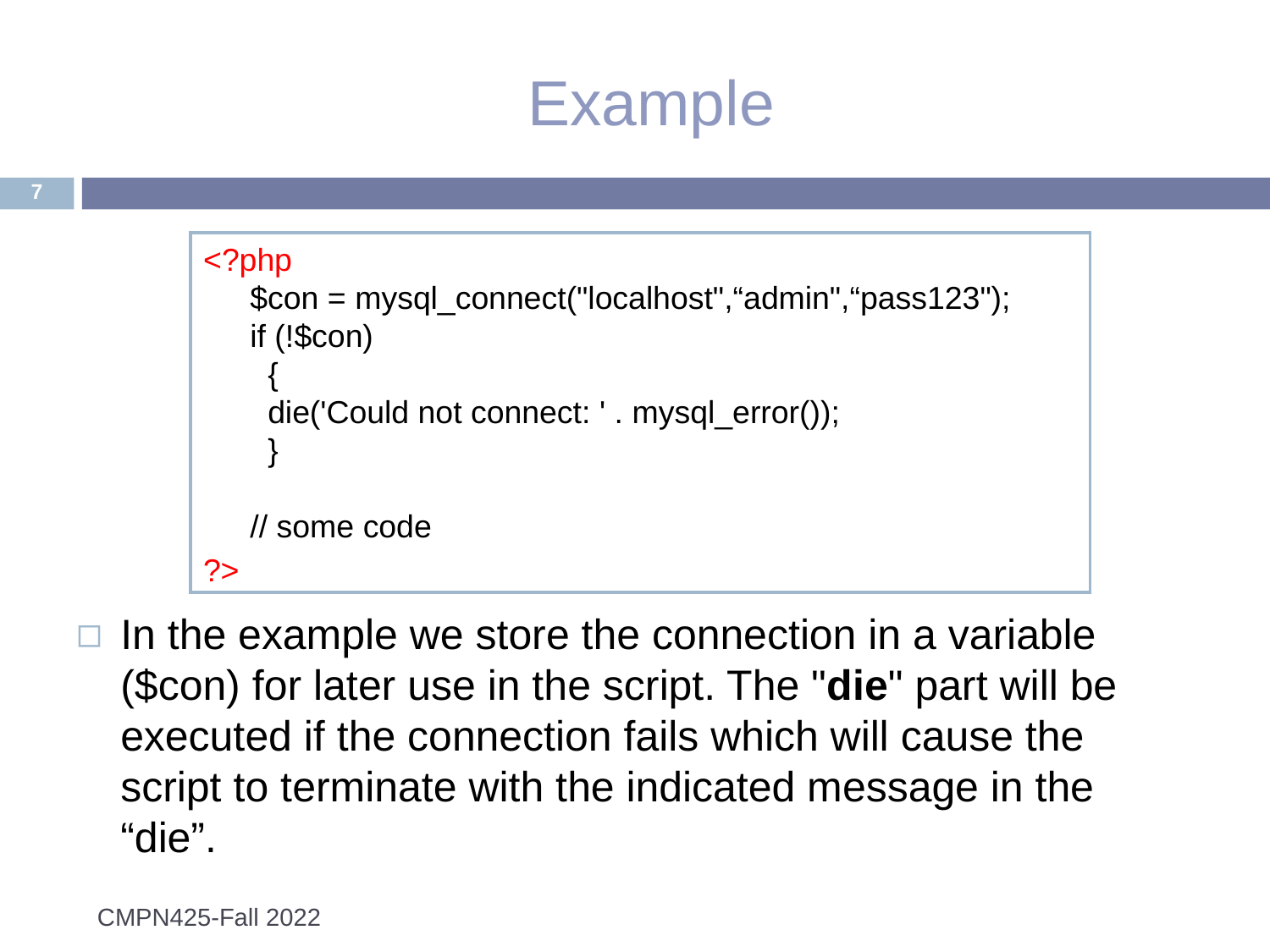

# Example
7

In the example we store the connection in a variable ($con) for later use in the script. The "die" part will be executed if the connection fails which will cause the script to terminate with the indicated message in the “die”.
<?php
$con = mysql_connect("localhost",“admin",“pass123");
if (!$con)
  {
  die('Could not connect: ' . mysql_error());
  }
// some code
?>
CMPN425-Fall 2022